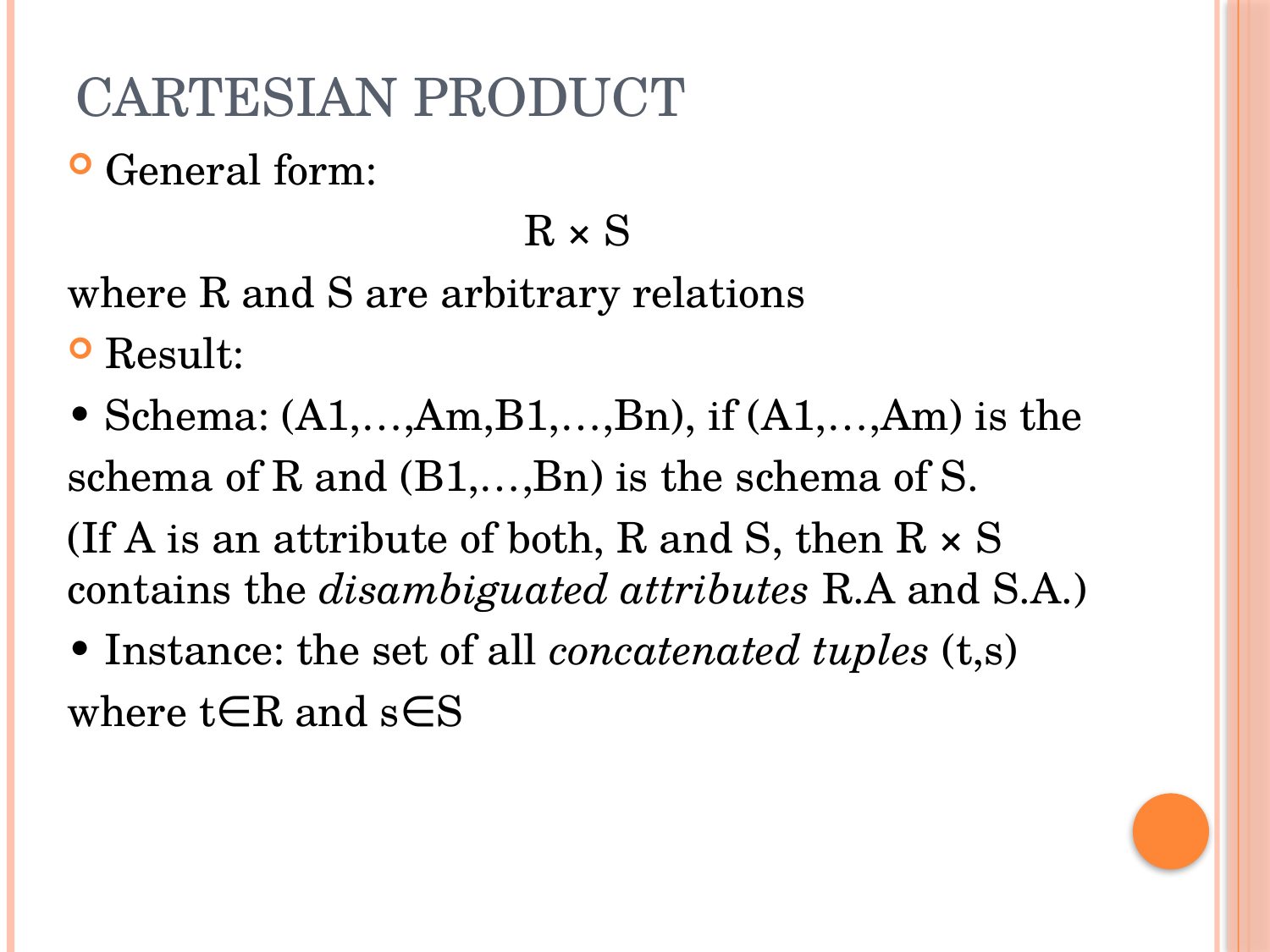

# Cartesian Product
General form:
R × S
where R and S are arbitrary relations
Result:
• Schema: (A1,…,Am,B1,…,Bn), if (A1,…,Am) is the
schema of R and (B1,…,Bn) is the schema of S.
(If A is an attribute of both, R and S, then R × S contains the disambiguated attributes R.A and S.A.)
• Instance: the set of all concatenated tuples (t,s)
where t∈R and s∈S